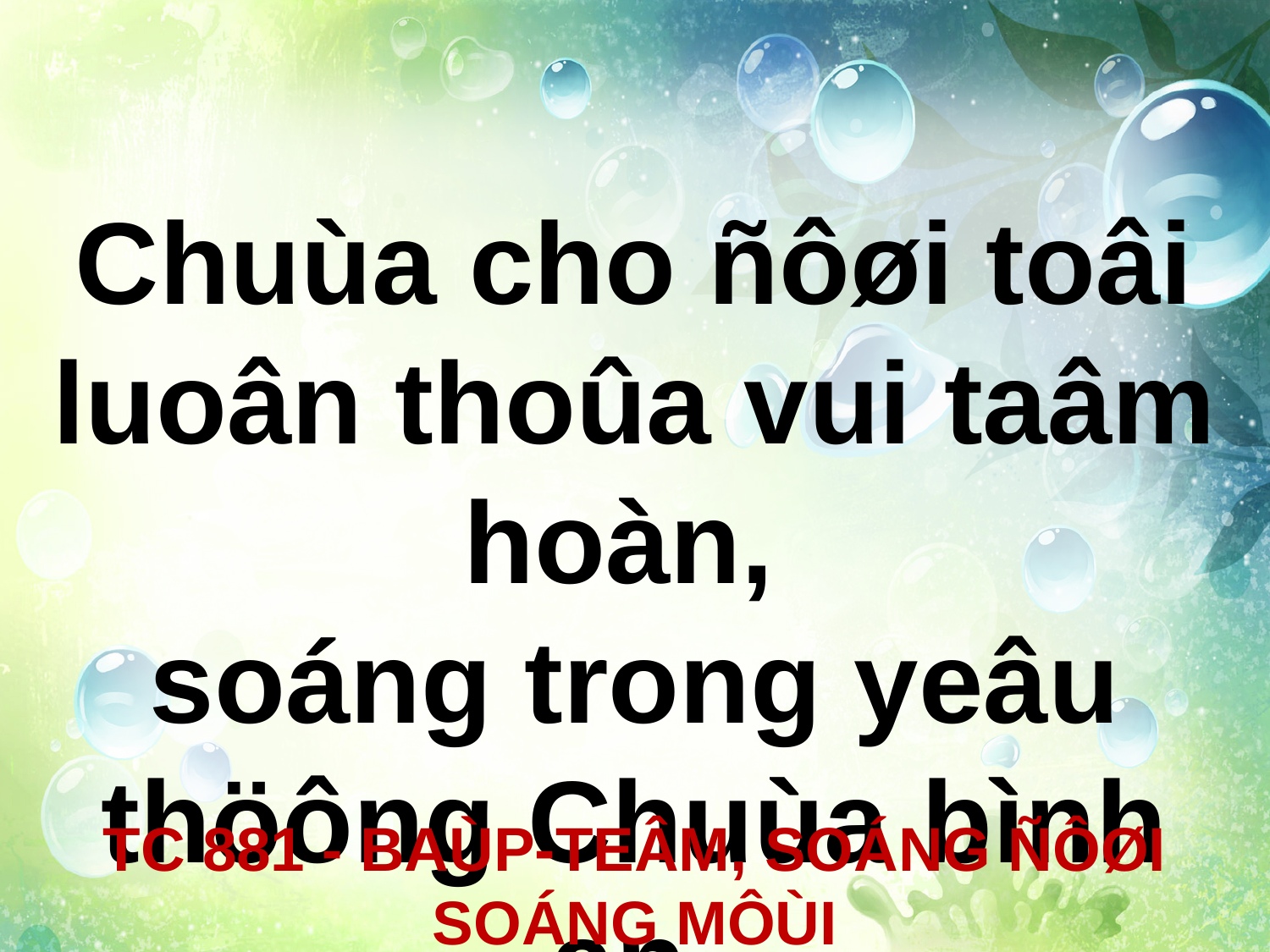

Chuùa cho ñôøi toâi luoân thoûa vui taâm hoàn,
soáng trong yeâu thöông Chuùa bình an.
TC 881 - BAÙP-TEÂM, SOÁNG ÑÔØI SOÁNG MÔÙI